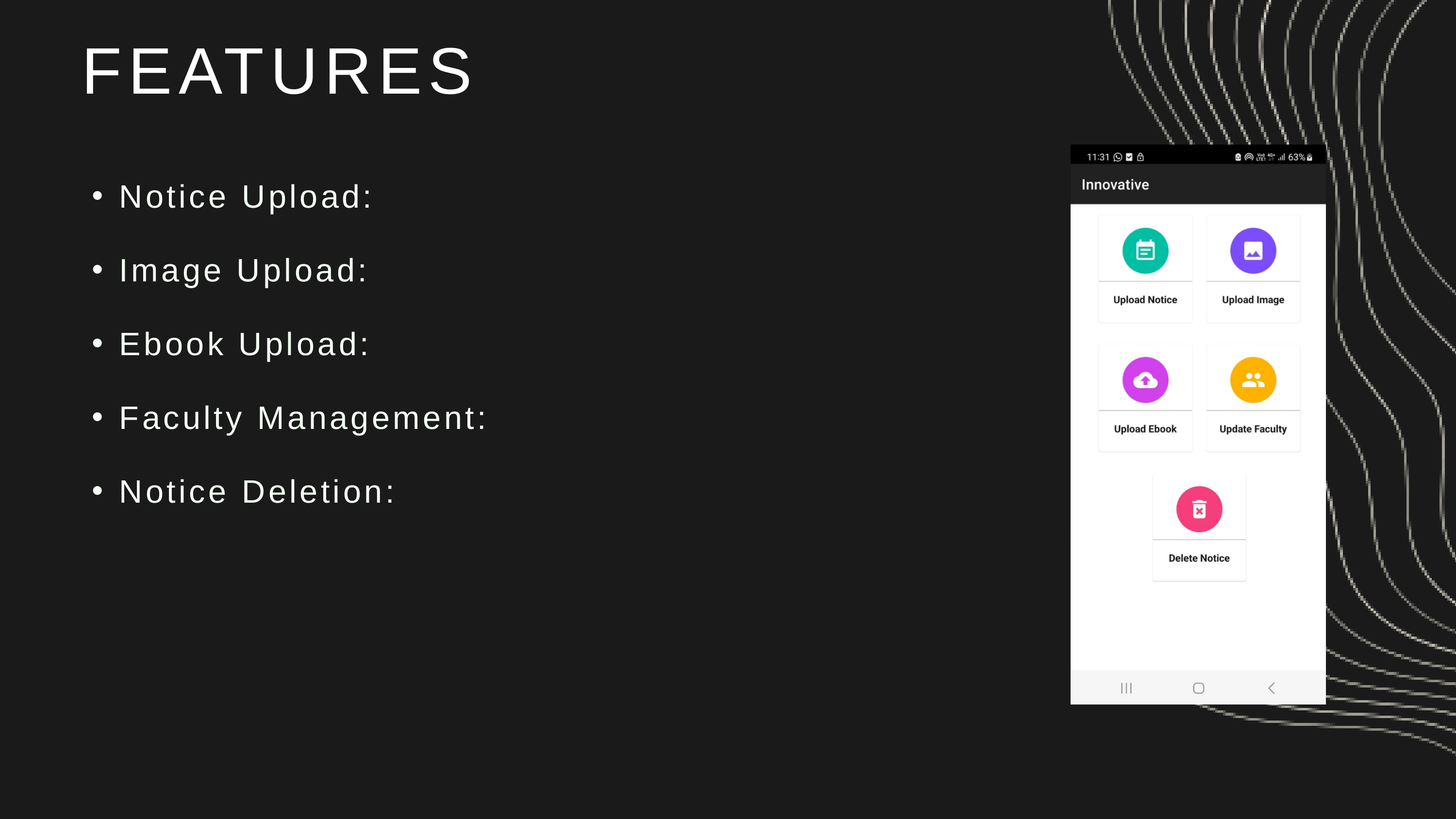

FEATURES
Notice Upload:
Image Upload:
Ebook Upload:
Faculty Management:
Notice Deletion: